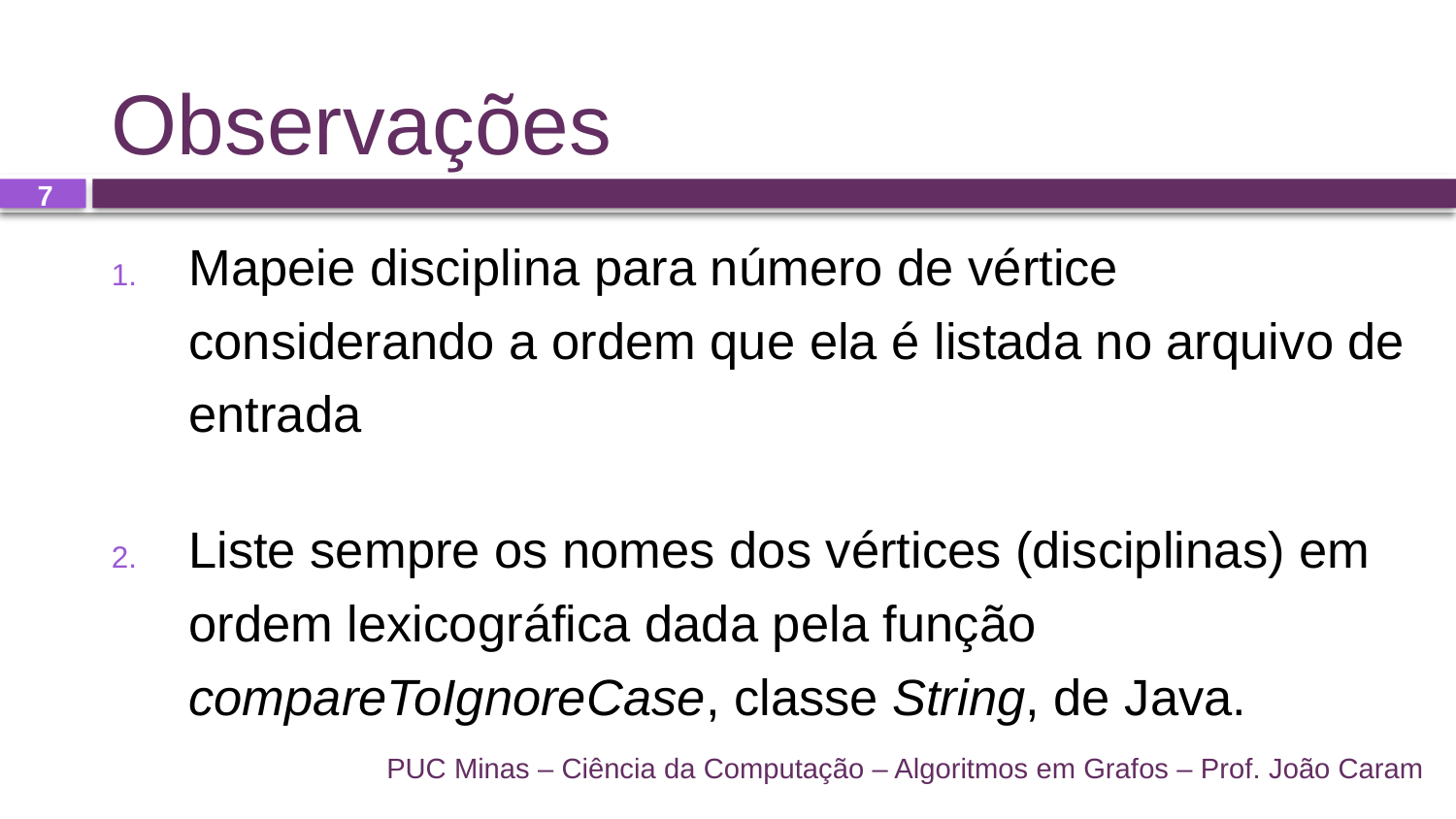

# Observações
7
Mapeie disciplina para número de vértice considerando a ordem que ela é listada no arquivo de entrada

Liste sempre os nomes dos vértices (disciplinas) em ordem lexicográfica dada pela função compareToIgnoreCase, classe String, de Java.

PUC Minas – Ciência da Computação – Algoritmos em Grafos – Prof. João Caram